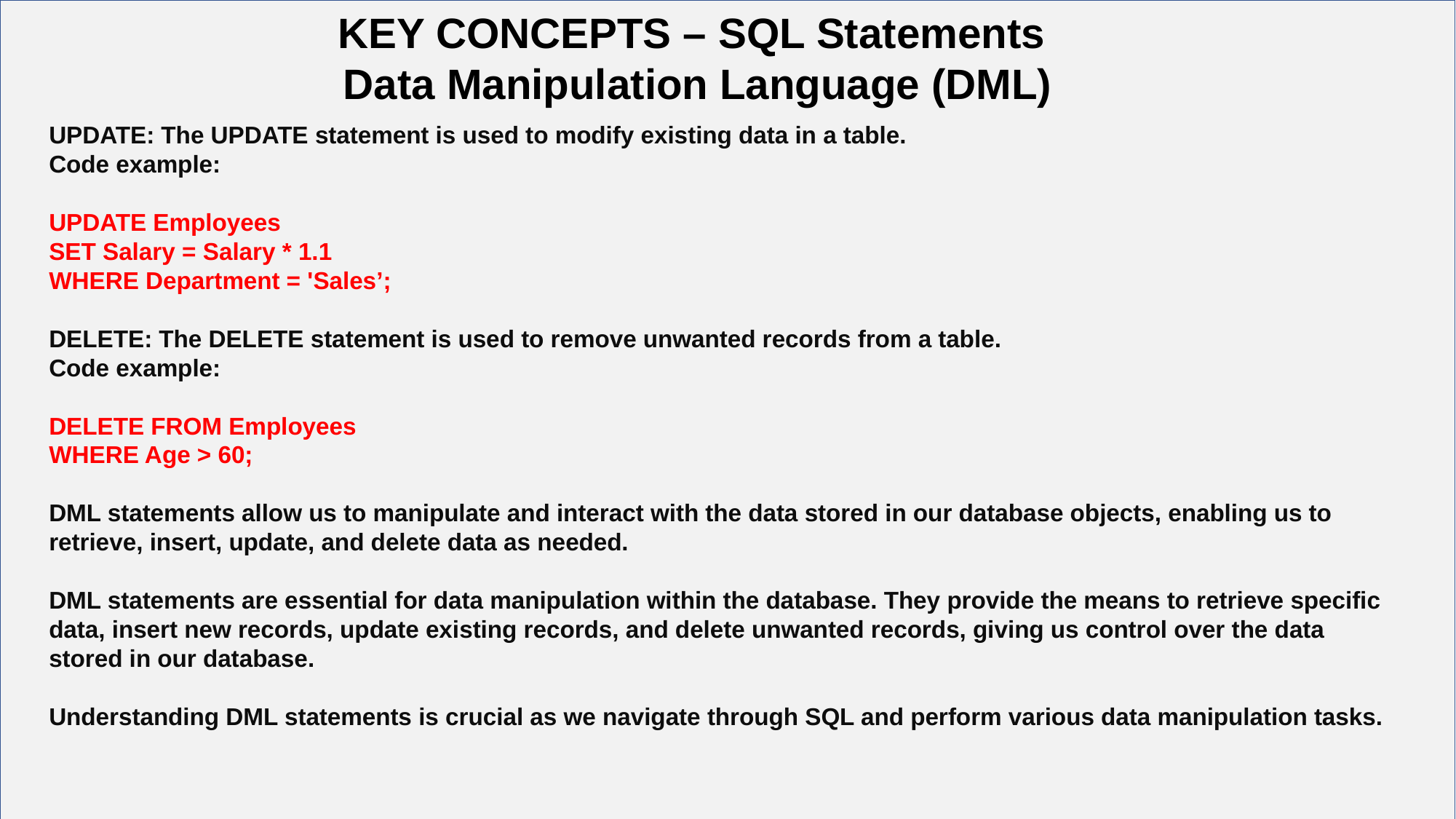

KEY CONCEPTS – SQL Statements
Data Manipulation Language (DML)
# Your best quote that reflects your approach… “It’s one small step for man, one giant leap for mankind.”
UPDATE: The UPDATE statement is used to modify existing data in a table.
Code example:

UPDATE Employees
SET Salary = Salary * 1.1
WHERE Department = 'Sales’;

DELETE: The DELETE statement is used to remove unwanted records from a table.
Code example:

DELETE FROM Employees
WHERE Age > 60;

DML statements allow us to manipulate and interact with the data stored in our database objects, enabling us to retrieve, insert, update, and delete data as needed.

DML statements are essential for data manipulation within the database. They provide the means to retrieve specific data, insert new records, update existing records, and delete unwanted records, giving us control over the data stored in our database.

Understanding DML statements is crucial as we navigate through SQL and perform various data manipulation tasks.